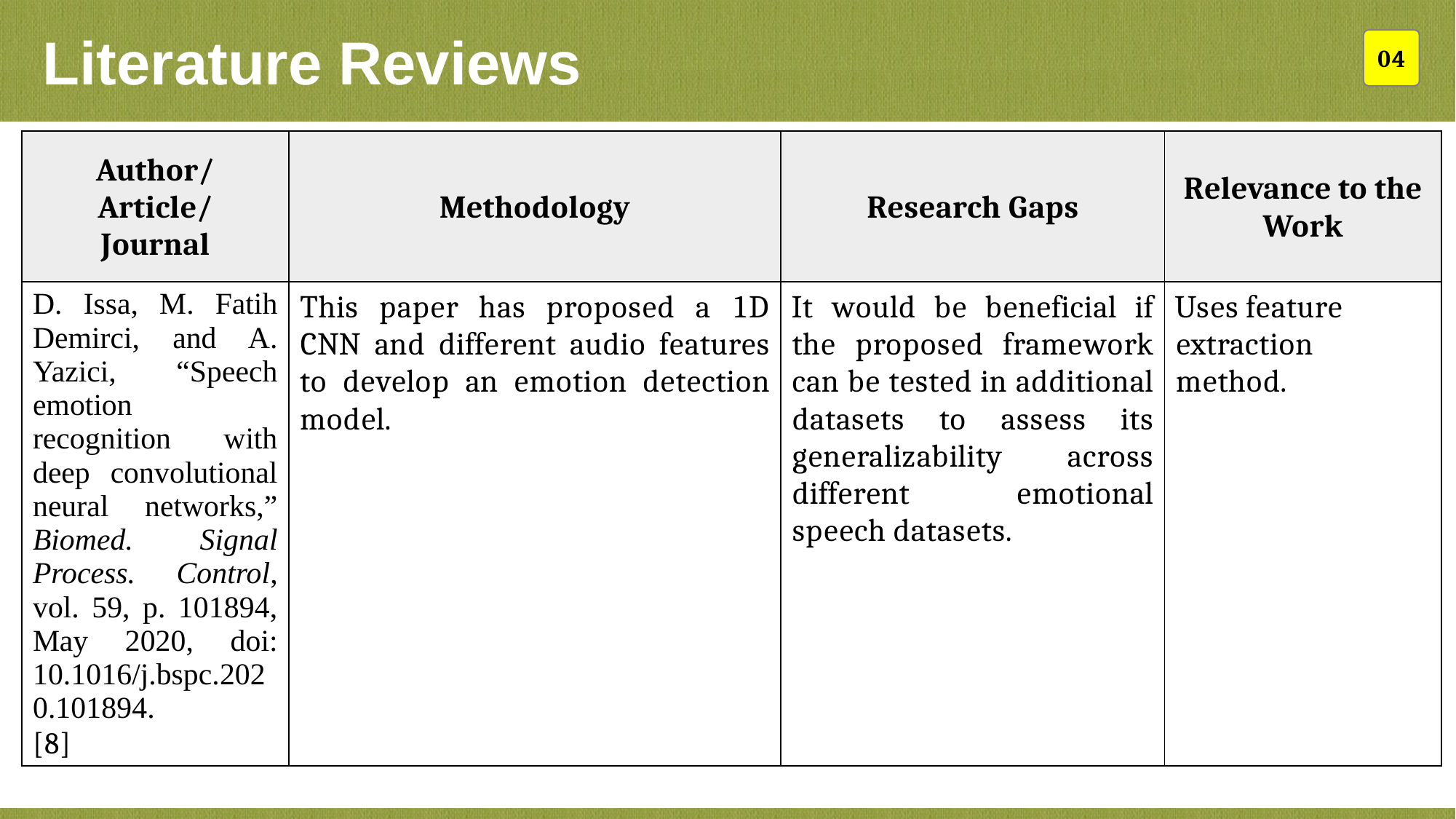

Literature Reviews
04
| Author/ Article/ Journal | Methodology | Research Gaps | Relevance to the Work |
| --- | --- | --- | --- |
| D. Issa, M. Fatih Demirci, and A. Yazici, “Speech emotion recognition with deep convolutional neural networks,” Biomed. Signal Process. Control, vol. 59, p. 101894, May 2020, doi: 10.1016/j.bspc.2020.101894. [8] | This paper has proposed a 1D CNN and different audio features to develop an emotion detection model. | It would be beneficial if the proposed framework can be tested in additional datasets to assess its generalizability across different emotional speech datasets. | Uses feature extraction method. |